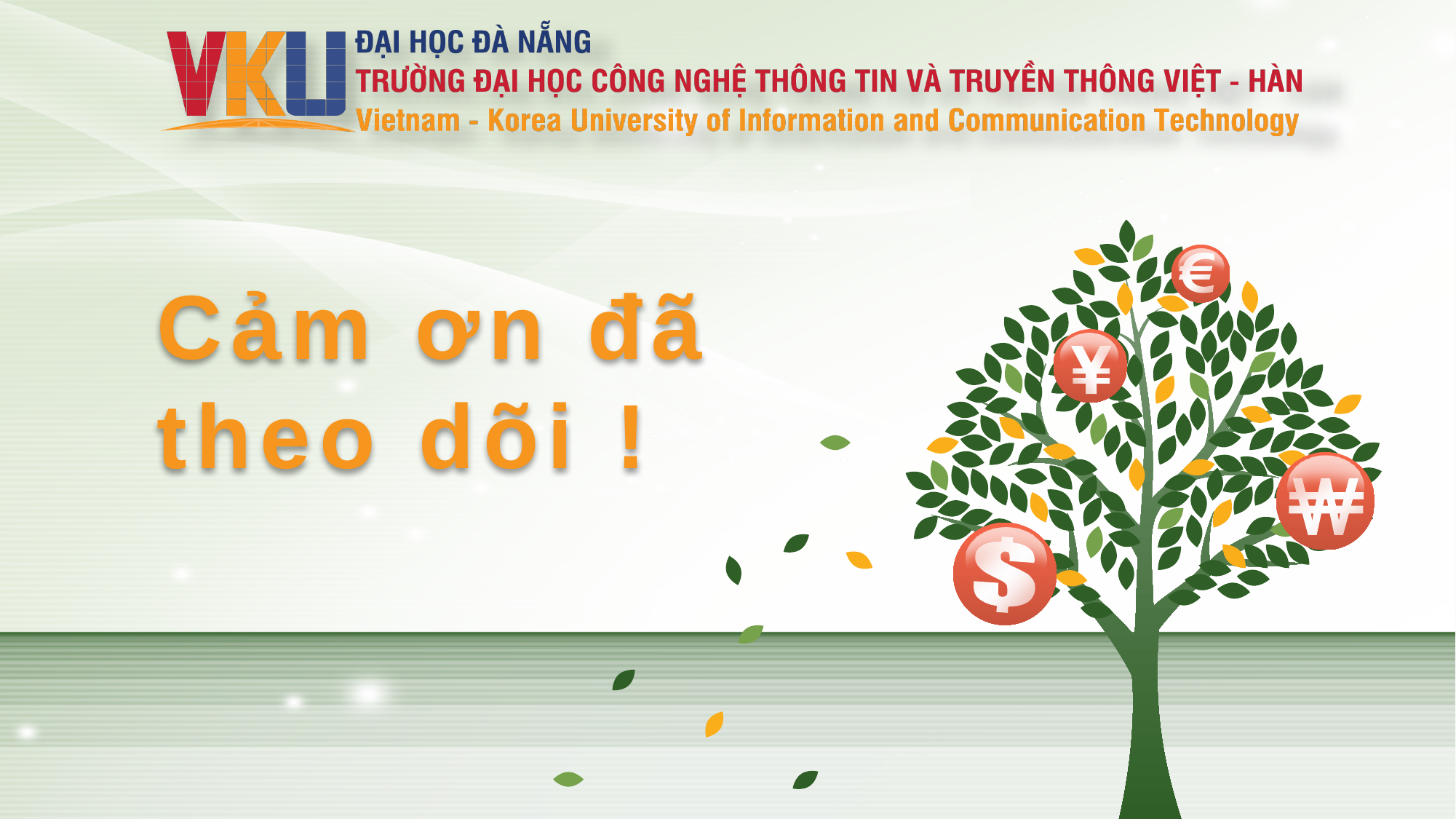

# Cảm ơn đã theo dõi !